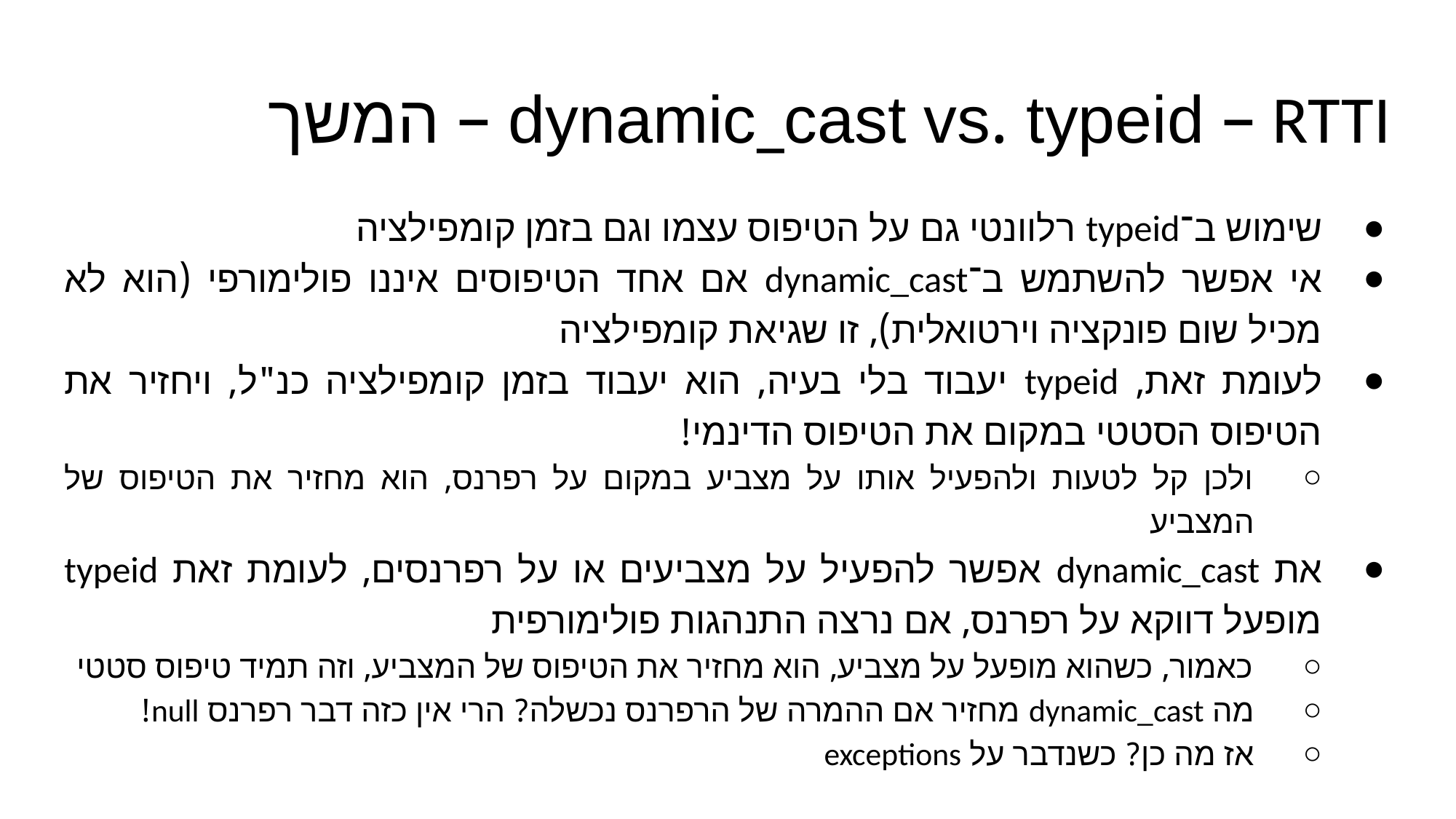

# RTTI – ‏dynamic_cast vs. typeid – המשך
שימוש ב־typeid רלוונטי גם על הטיפוס עצמו וגם בזמן קומפילציה
אי אפשר להשתמש ב־dynamic_cast אם אחד הטיפוסים איננו פולימורפי (הוא לא מכיל שום פונקציה וירטואלית), זו שגיאת קומפילציה
לעומת זאת, typeid יעבוד בלי בעיה, הוא יעבוד בזמן קומפילציה כנ"ל, ויחזיר את הטיפוס הסטטי במקום את הטיפוס הדינמי!
ולכן קל לטעות ולהפעיל אותו על מצביע במקום על רפרנס, הוא מחזיר את הטיפוס של המצביע
את dynamic_cast אפשר להפעיל על מצביעים או על רפרנסים, לעומת זאת typeid מופעל דווקא על רפרנס, אם נרצה התנהגות פולימורפית
כאמור, כשהוא מופעל על מצביע, הוא מחזיר את הטיפוס של המצביע, וזה תמיד טיפוס סטטי
מה dynamic_cast מחזיר אם ההמרה של הרפרנס נכשלה? הרי אין כזה דבר רפרנס null!
אז מה כן? כשנדבר על exceptions